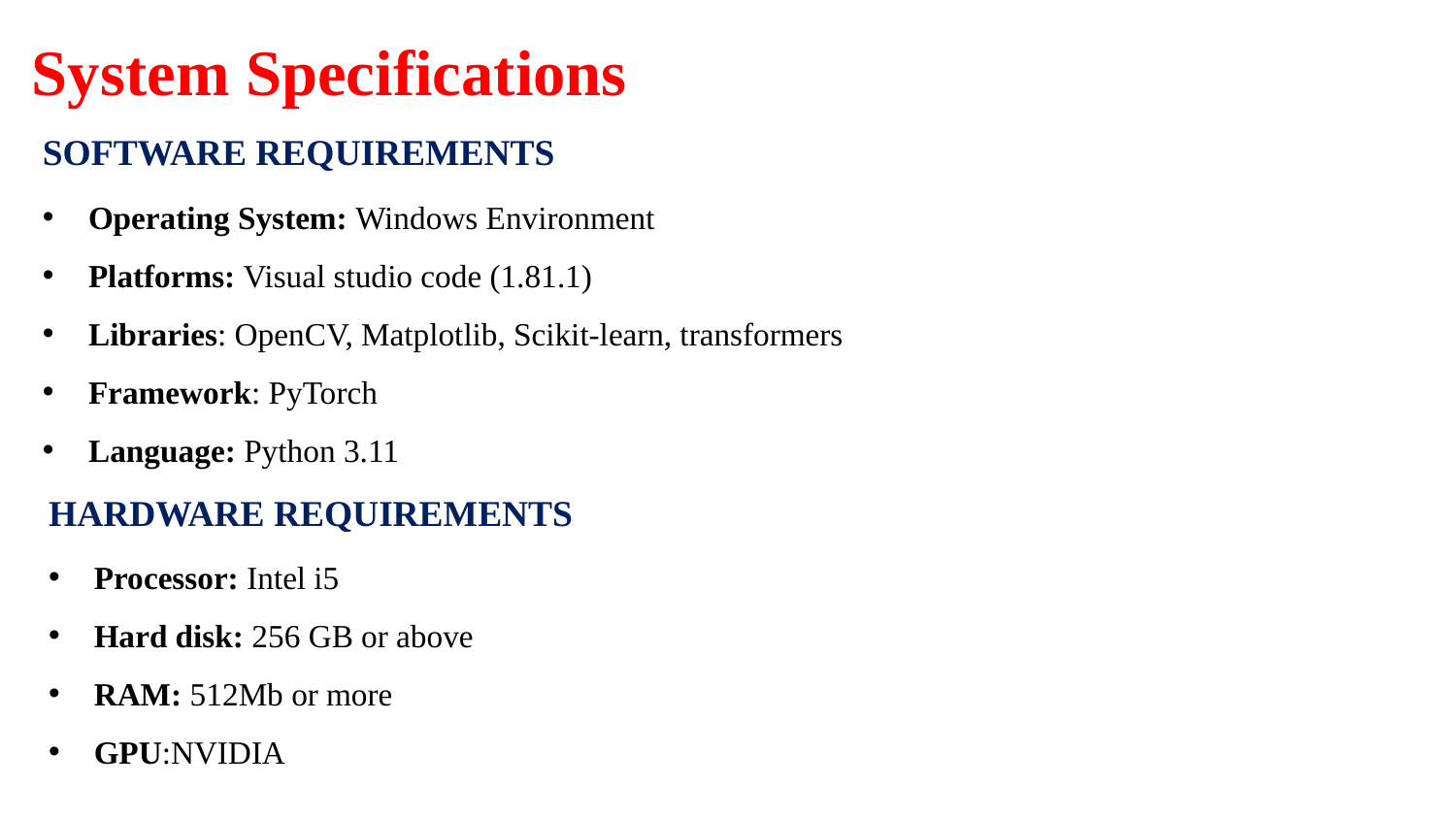

System Specifications
SOFTWARE REQUIREMENTS
Operating System: Windows Environment
Platforms: Visual studio code (1.81.1)
Libraries: OpenCV, Matplotlib, Scikit-learn, transformers
Framework: PyTorch
Language: Python 3.11
# HARDWARE REQUIREMENTS
Processor: Intel i5
Hard disk: 256 GB or above
RAM: 512Mb or more
GPU:NVIDIA